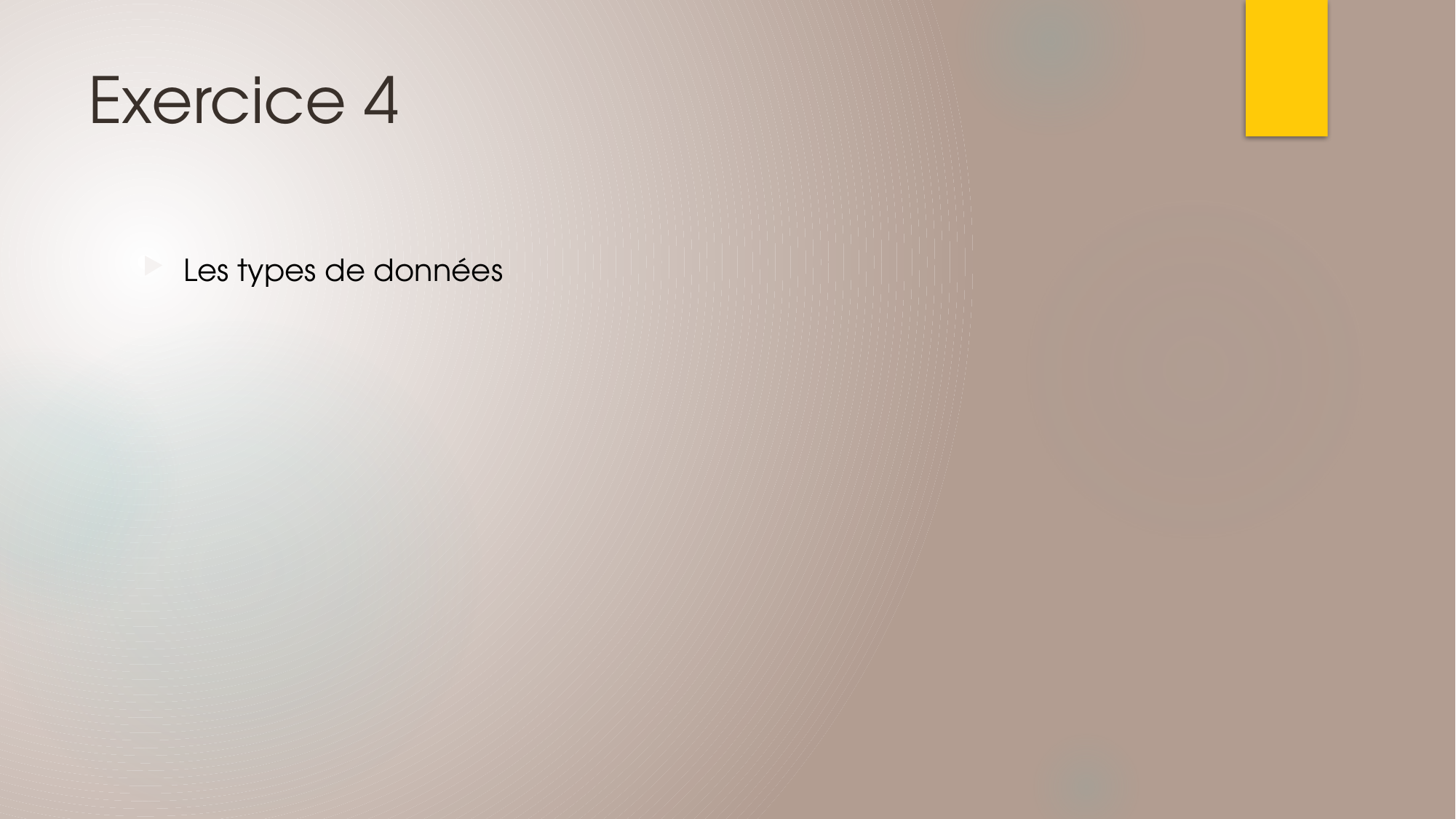

# Exercice 4
Les types de données